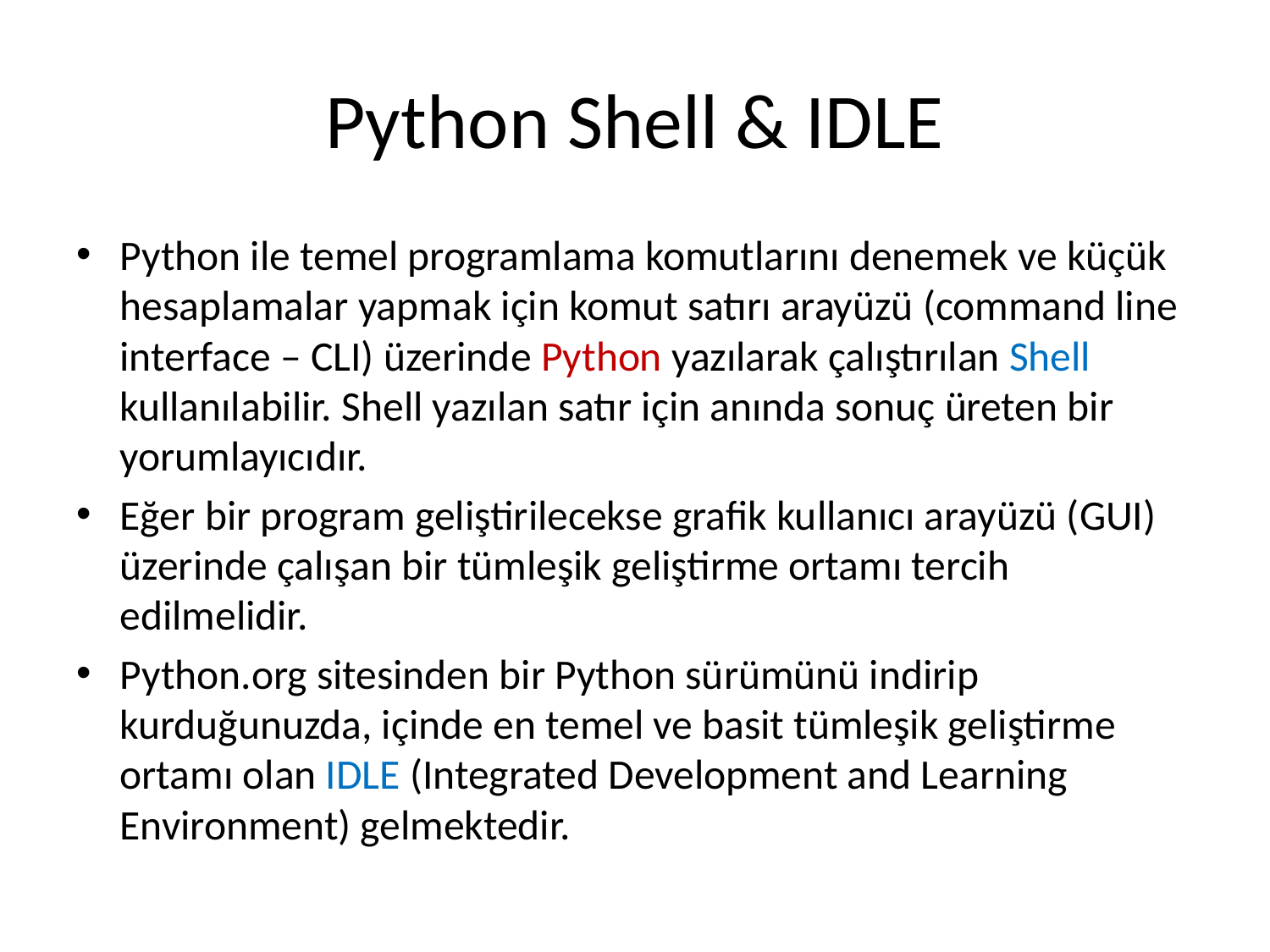

# Python Shell & IDLE
Python ile temel programlama komutlarını denemek ve küçük hesaplamalar yapmak için komut satırı arayüzü (command line interface – CLI) üzerinde Python yazılarak çalıştırılan Shell kullanılabilir. Shell yazılan satır için anında sonuç üreten bir yorumlayıcıdır.
Eğer bir program geliştirilecekse grafik kullanıcı arayüzü (GUI) üzerinde çalışan bir tümleşik geliştirme ortamı tercih edilmelidir.
Python.org sitesinden bir Python sürümünü indirip kurduğunuzda, içinde en temel ve basit tümleşik geliştirme ortamı olan IDLE (Integrated Development and Learning Environment) gelmektedir.